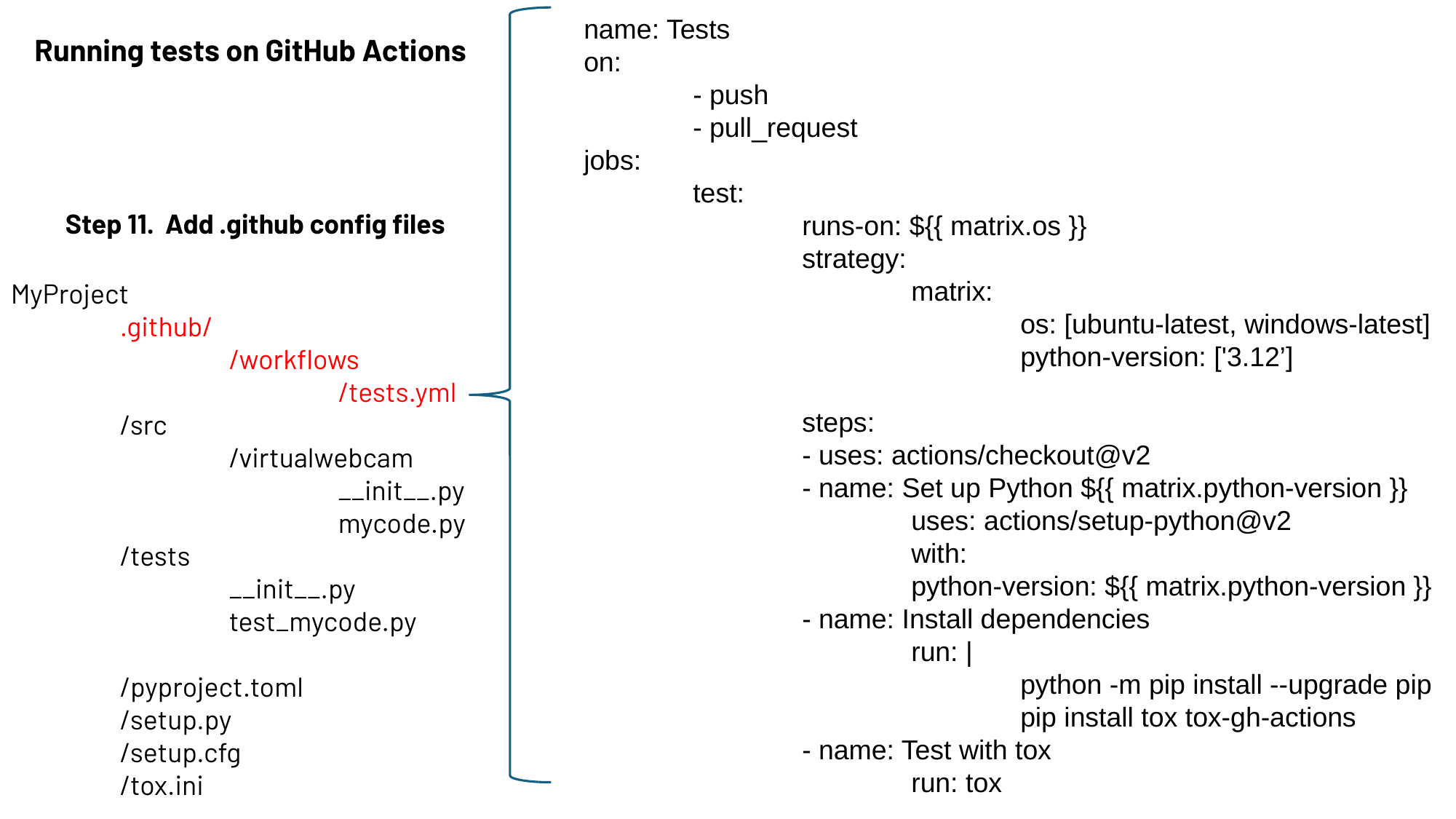

name: Tests
on:
	- push
	- pull_request
jobs:
	test:
		runs-on: ${{ matrix.os }}
		strategy:
			matrix:
				os: [ubuntu-latest, windows-latest]
				python-version: ['3.12’]
		steps:
		- uses: actions/checkout@v2
		- name: Set up Python ${{ matrix.python-version }}
			uses: actions/setup-python@v2
			with:
			python-version: ${{ matrix.python-version }}
		- name: Install dependencies
			run: |
				python -m pip install --upgrade pip
				pip install tox tox-gh-actions
		- name: Test with tox
			run: tox

Running tests on GitHub Actions
Step 11.  Add .github config files
MyProject
	.github/
		/workflows
			/tests.yml
	/src
		/virtualwebcam
			__init__.py
			mycode.py
	/tests
		__init__.py
		test_mycode.py

	/pyproject.toml
	/setup.py
	/setup.cfg
	/tox.ini